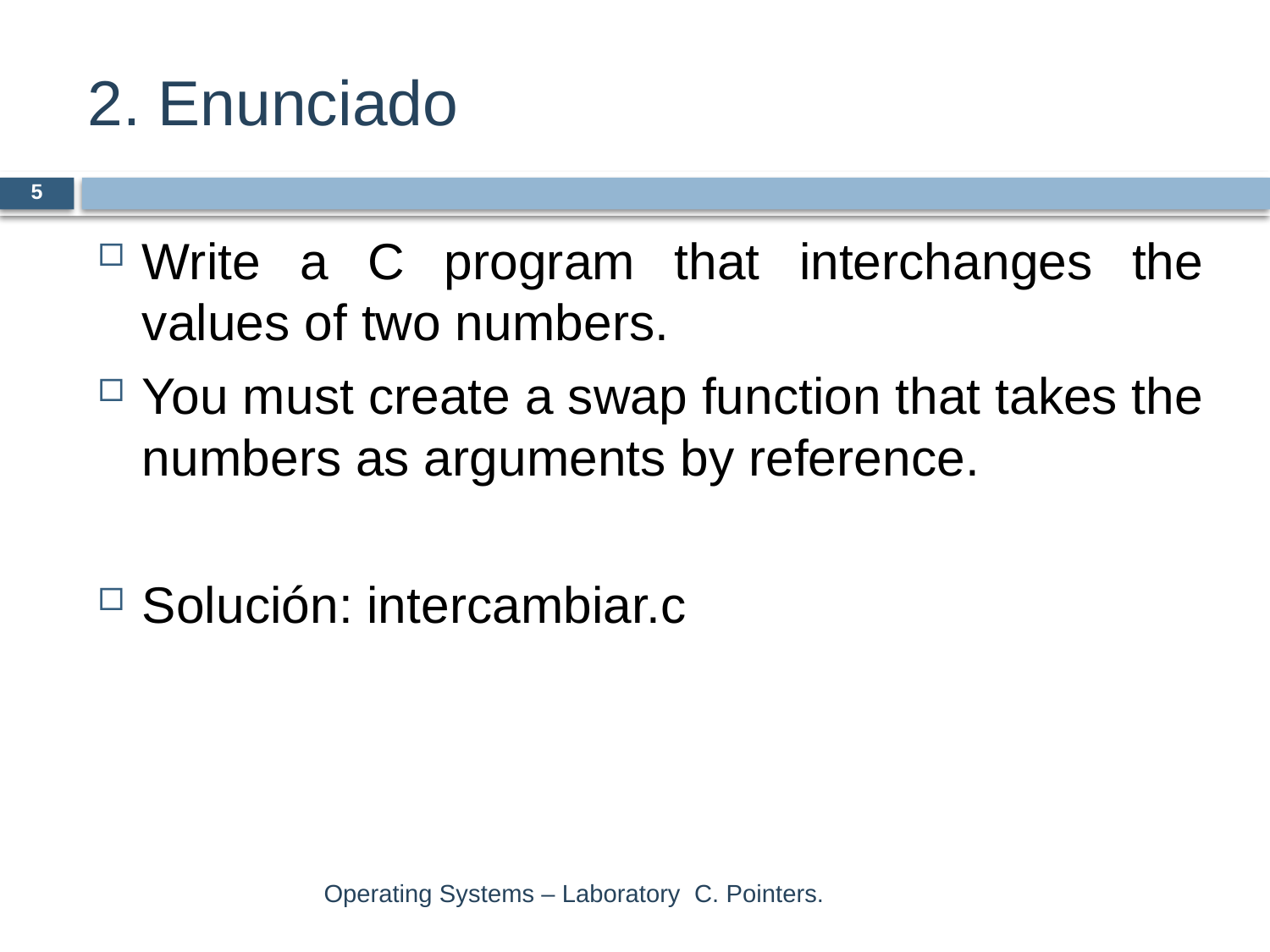

# 2. Enunciado
5
Write a C program that interchanges the values ​​of two numbers.
You must create a swap function that takes the numbers as arguments by reference.

Solución: intercambiar.c

Operating Systems – Laboratory  C. Pointers.